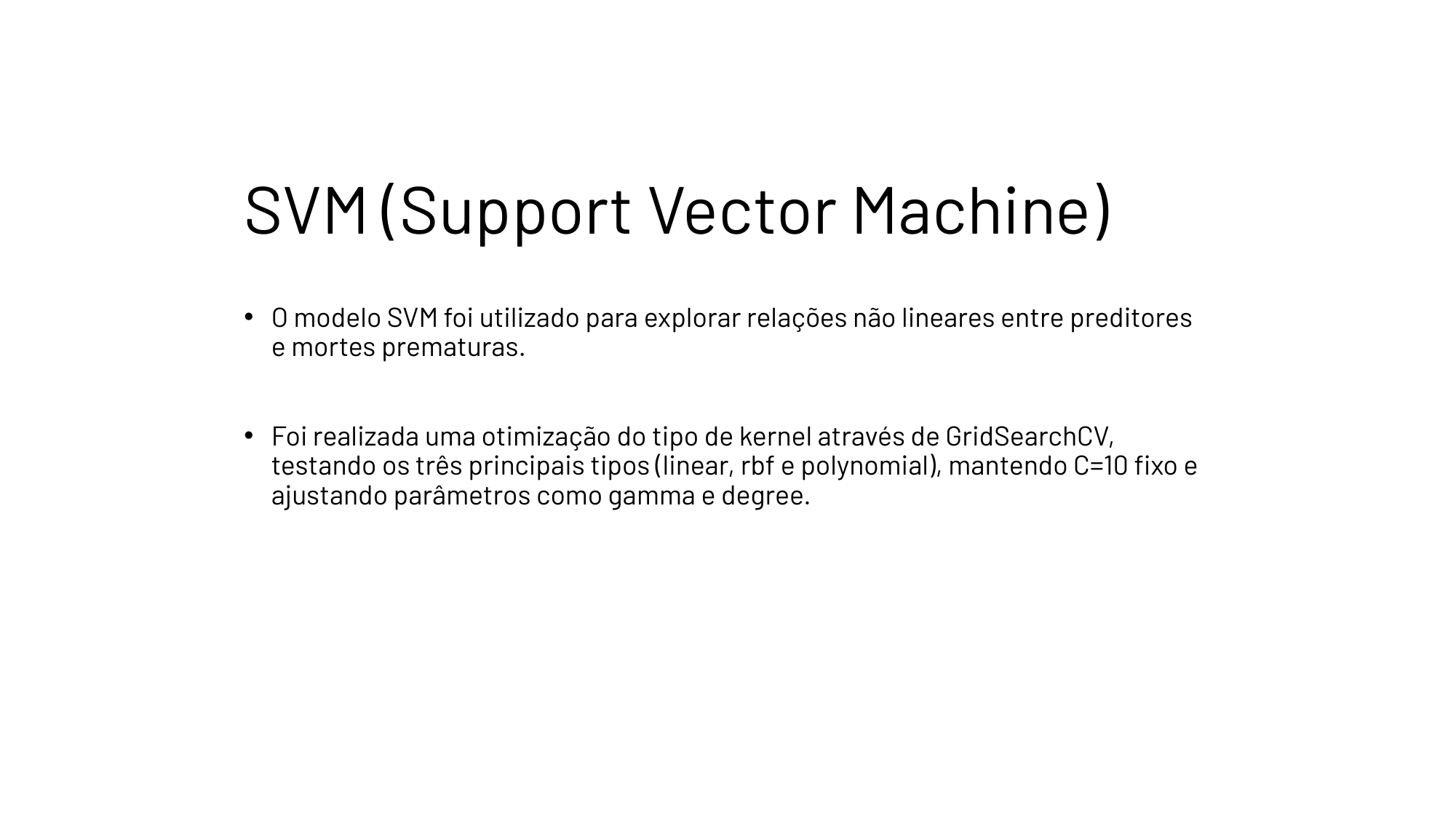

# SVM (Support Vector Machine)
O modelo SVM foi utilizado para explorar relações não lineares entre preditores e mortes prematuras.

Foi realizada uma otimização do tipo de kernel através de GridSearchCV, testando os três principais tipos (linear, rbf e polynomial), mantendo C=10 fixo e ajustando parâmetros como gamma e degree.